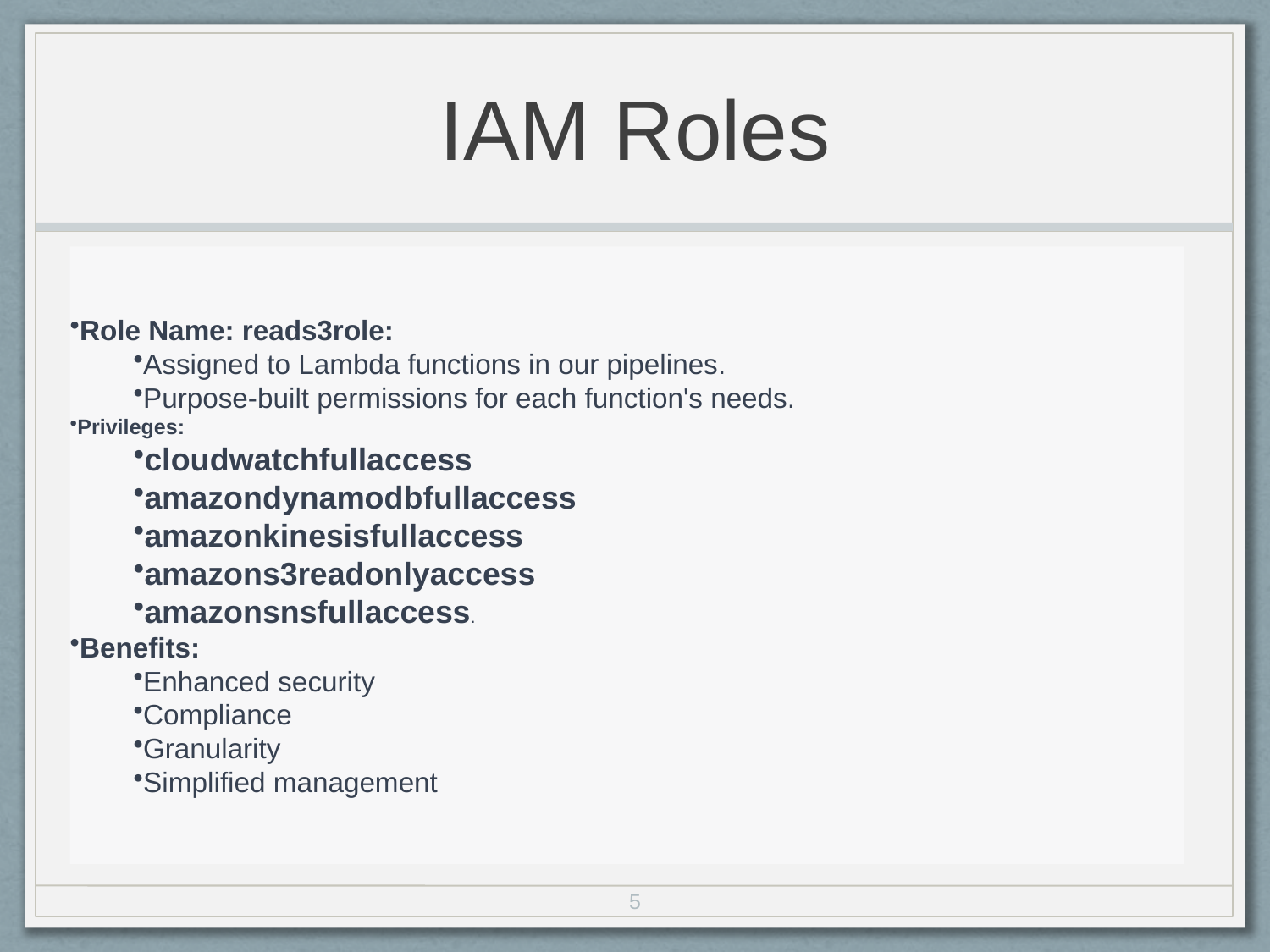

# IAM Roles

Role Name: reads3role:
Assigned to Lambda functions in our pipelines.
Purpose-built permissions for each function's needs.
Privileges:
cloudwatchfullaccess
amazondynamodbfullaccess
amazonkinesisfullaccess
amazons3readonlyaccess
amazonsnsfullaccess.
Benefits:
Enhanced security
Compliance
Granularity
Simplified management

5